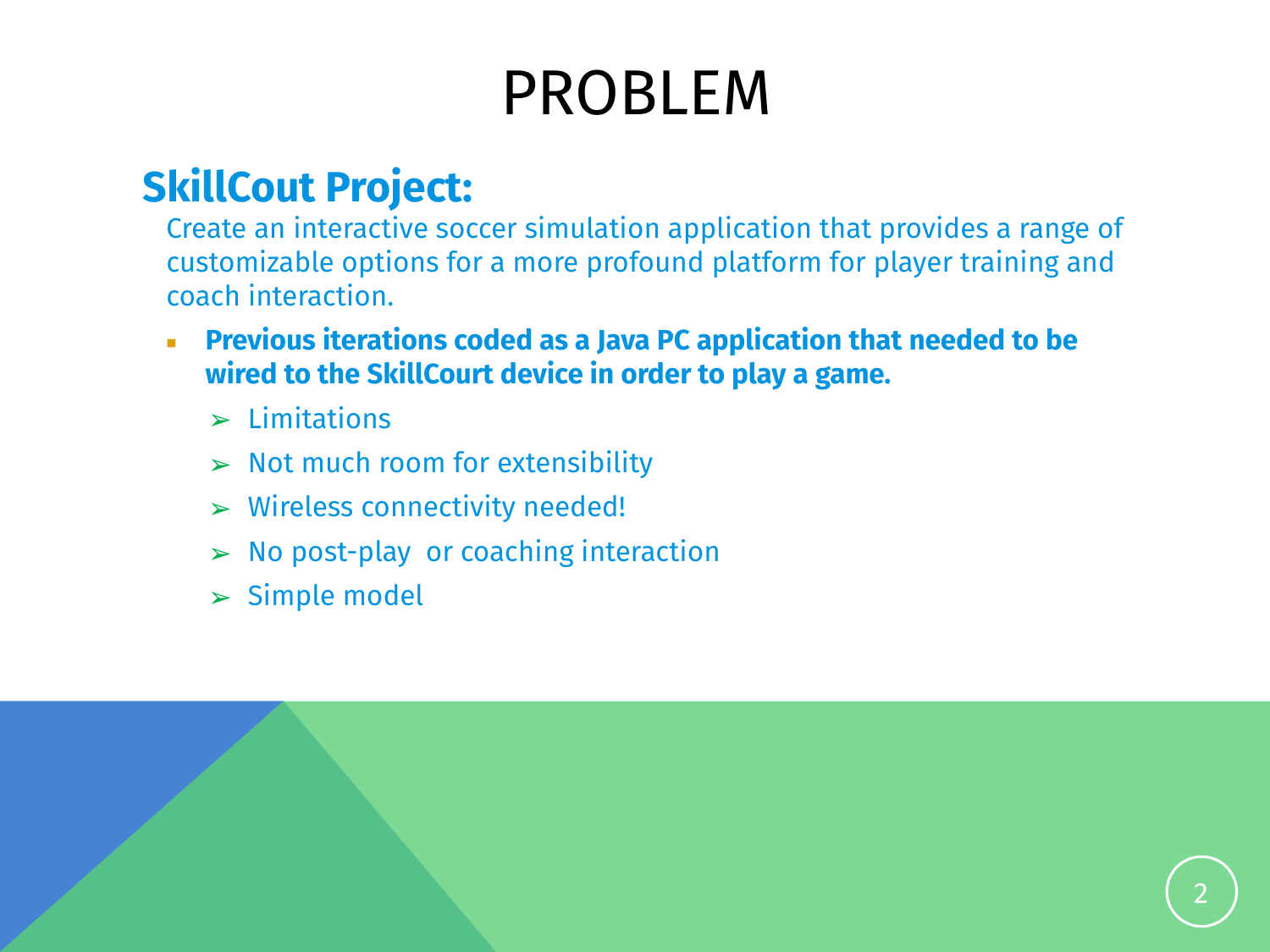

# PROBLEM
SkillCout Project:
Create an interactive soccer simulation application that provides a range of customizable options for a more profound platform for player training and coach interaction.
Previous iterations coded as a Java PC application that needed to be wired to the SkillCourt device in order to play a game.
Limitations
Not much room for extensibility
Wireless connectivity needed!
No post-play  or coaching interaction
Simple model

2